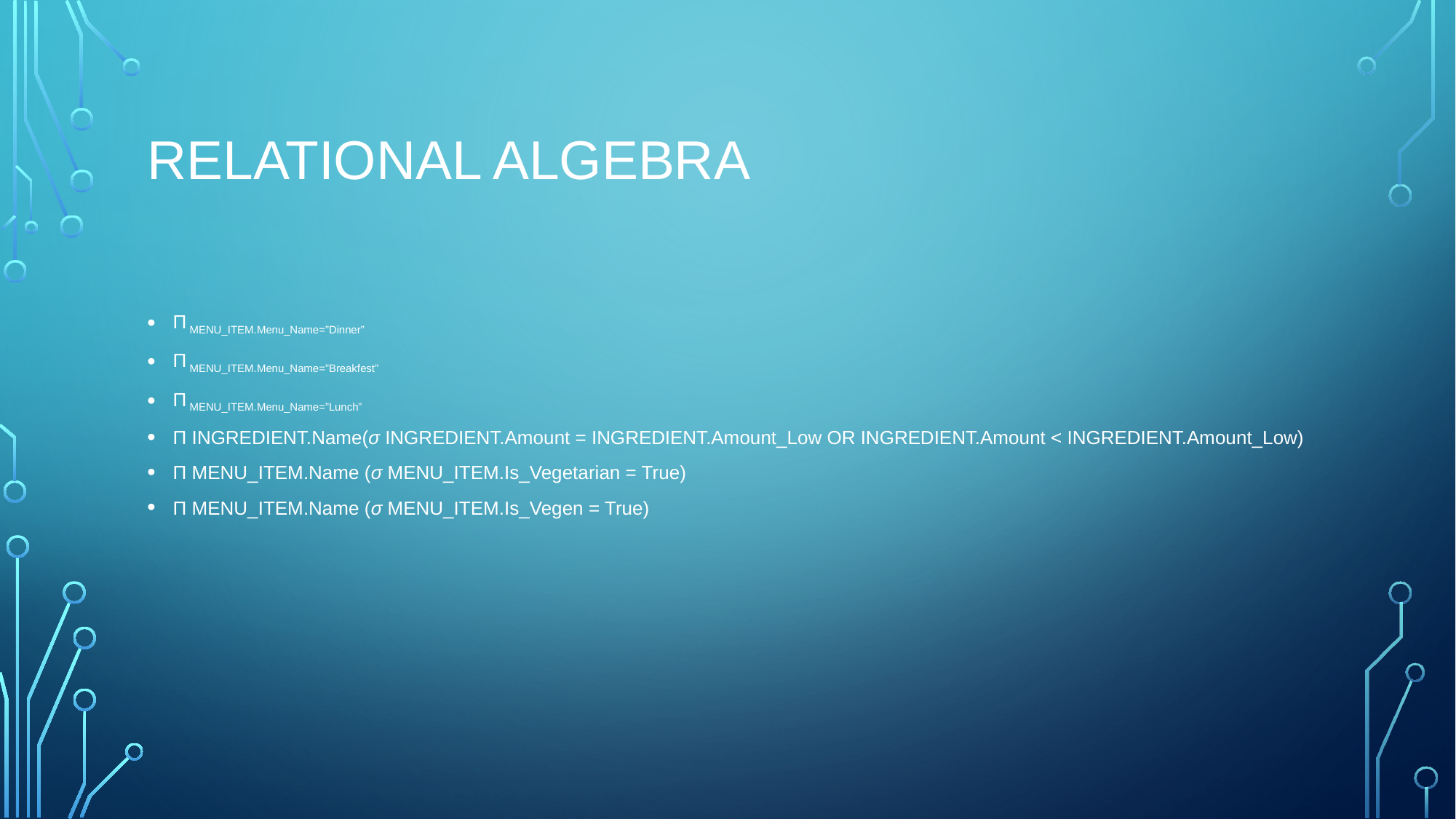

# Relational algebra

Π MENU_ITEM.Menu_Name=”Dinner”
Π MENU_ITEM.Menu_Name=”Breakfest”
Π MENU_ITEM.Menu_Name=”Lunch”
Π INGREDIENT.Name(σ INGREDIENT.Amount = INGREDIENT.Amount_Low OR INGREDIENT.Amount < INGREDIENT.Amount_Low)
Π MENU_ITEM.Name (σ MENU_ITEM.Is_Vegetarian = True)
Π MENU_ITEM.Name (σ MENU_ITEM.Is_Vegen = True)